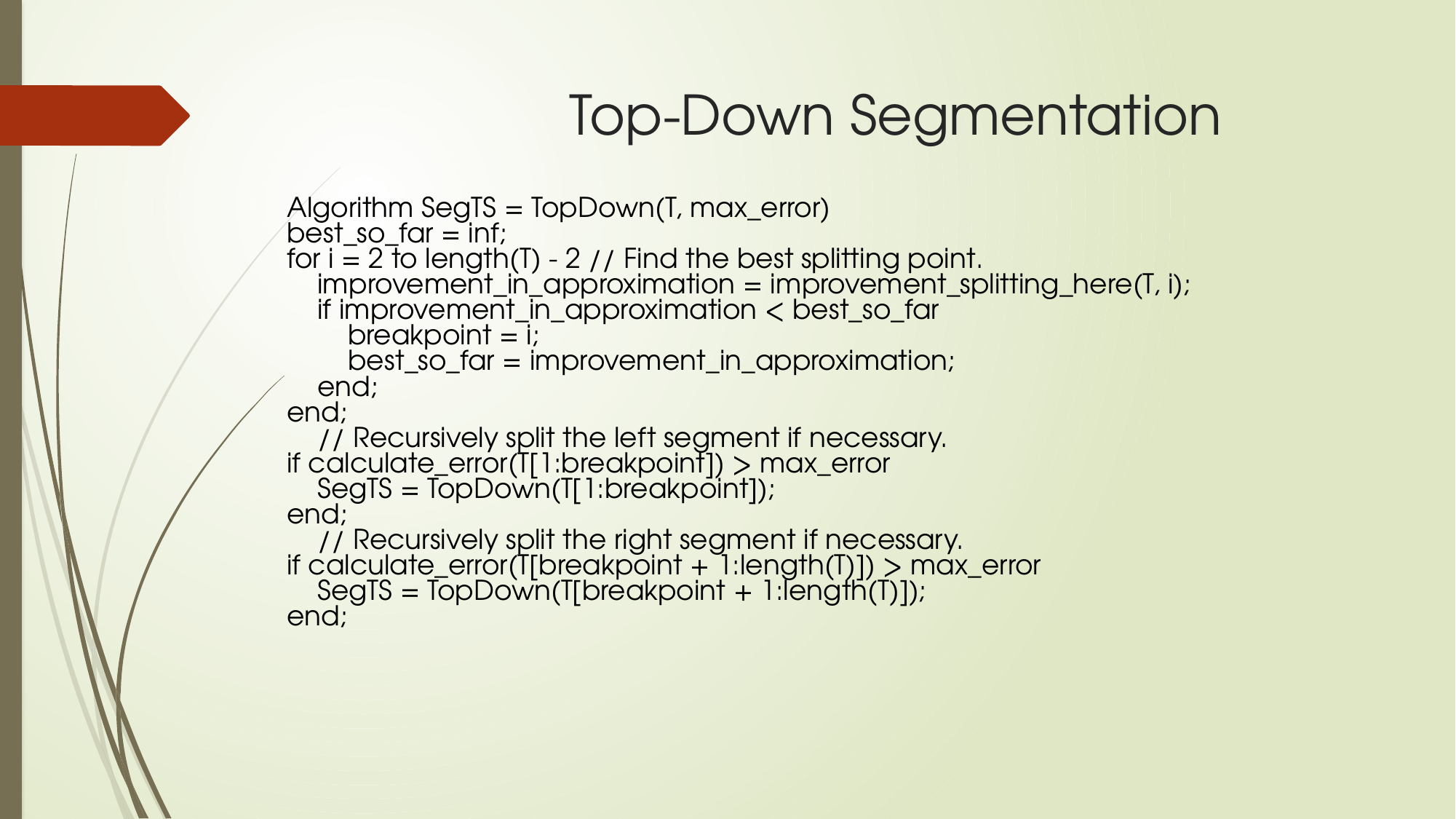

# Top-Down Segmentation
| Algorithm SegTS = TopDown(T, max\_error) best\_so\_far = inf; for i = 2 to length(T) - 2 // Find the best splitting point. improvement\_in\_approximation = improvement\_splitting\_here(T, i); if improvement\_in\_approximation < best\_so\_far breakpoint = i; best\_so\_far = improvement\_in\_approximation; end; end; // Recursively split the left segment if necessary. if calculate\_error(T[1:breakpoint]) > max\_error SegTS = TopDown(T[1:breakpoint]); end; // Recursively split the right segment if necessary. if calculate\_error(T[breakpoint + 1:length(T)]) > max\_error SegTS = TopDown(T[breakpoint + 1:length(T)]); end; |
| --- |
|  |